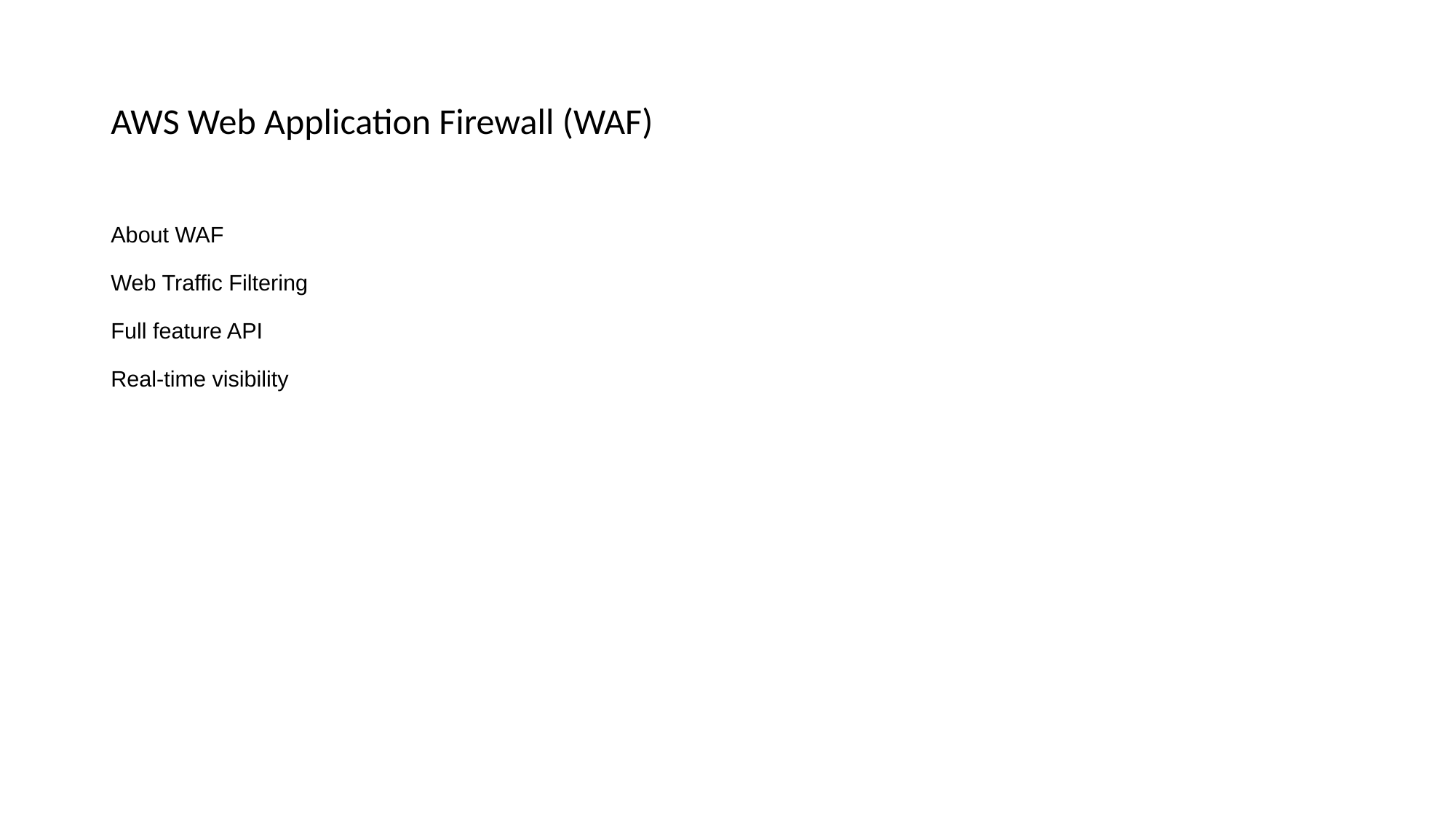

# AWS Web Application Firewall (WAF)
About WAF
Web Traffic Filtering
Full feature API
Real-time visibility